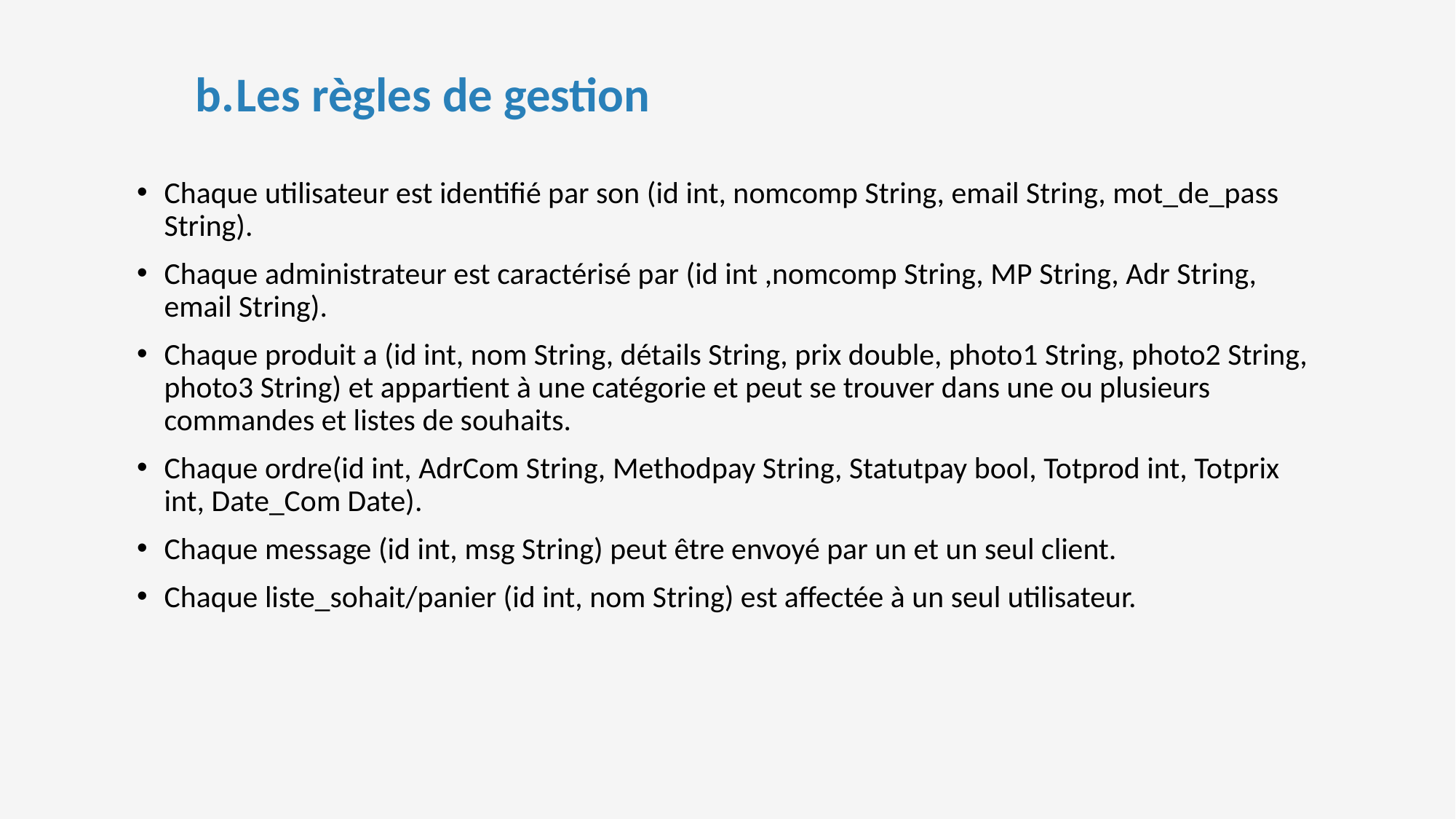

Les règles de gestion
Chaque utilisateur est identifié par son (id int, nomcomp String, email String, mot_de_pass String).
Chaque administrateur est caractérisé par (id int ,nomcomp String, MP String, Adr String, email String).
Chaque produit a (id int, nom String, détails String, prix double, photo1 String, photo2 String, photo3 String) et appartient à une catégorie et peut se trouver dans une ou plusieurs commandes et listes de souhaits.
Chaque ordre(id int, AdrCom String, Methodpay String, Statutpay bool, Totprod int, Totprix int, Date_Com Date).
Chaque message (id int, msg String) peut être envoyé par un et un seul client.
Chaque liste_sohait/panier (id int, nom String) est affectée à un seul utilisateur.